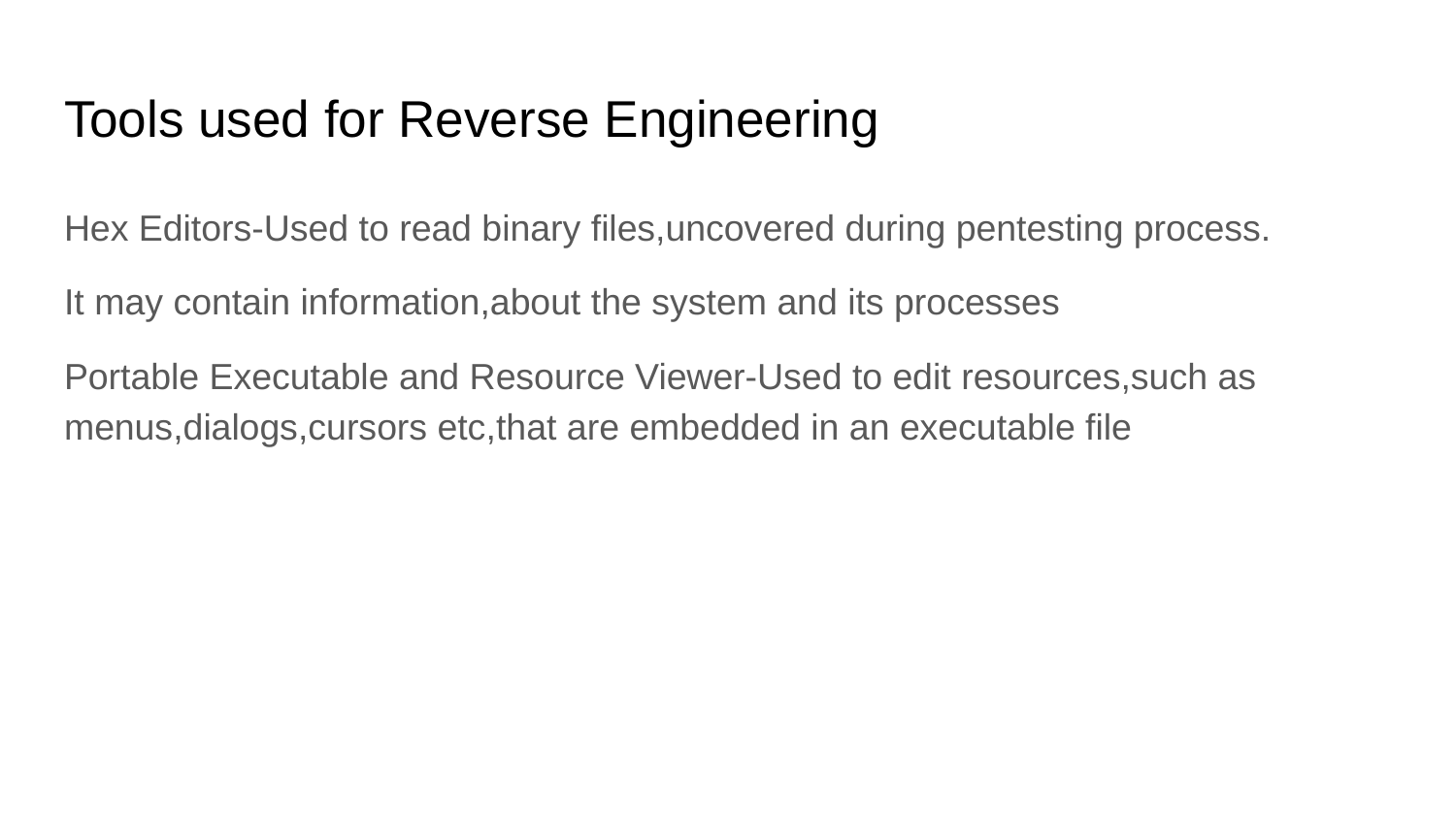

# Tools used for Reverse Engineering
Hex Editors-Used to read binary files,uncovered during pentesting process.
It may contain information,about the system and its processes
Portable Executable and Resource Viewer-Used to edit resources,such as menus,dialogs,cursors etc,that are embedded in an executable file